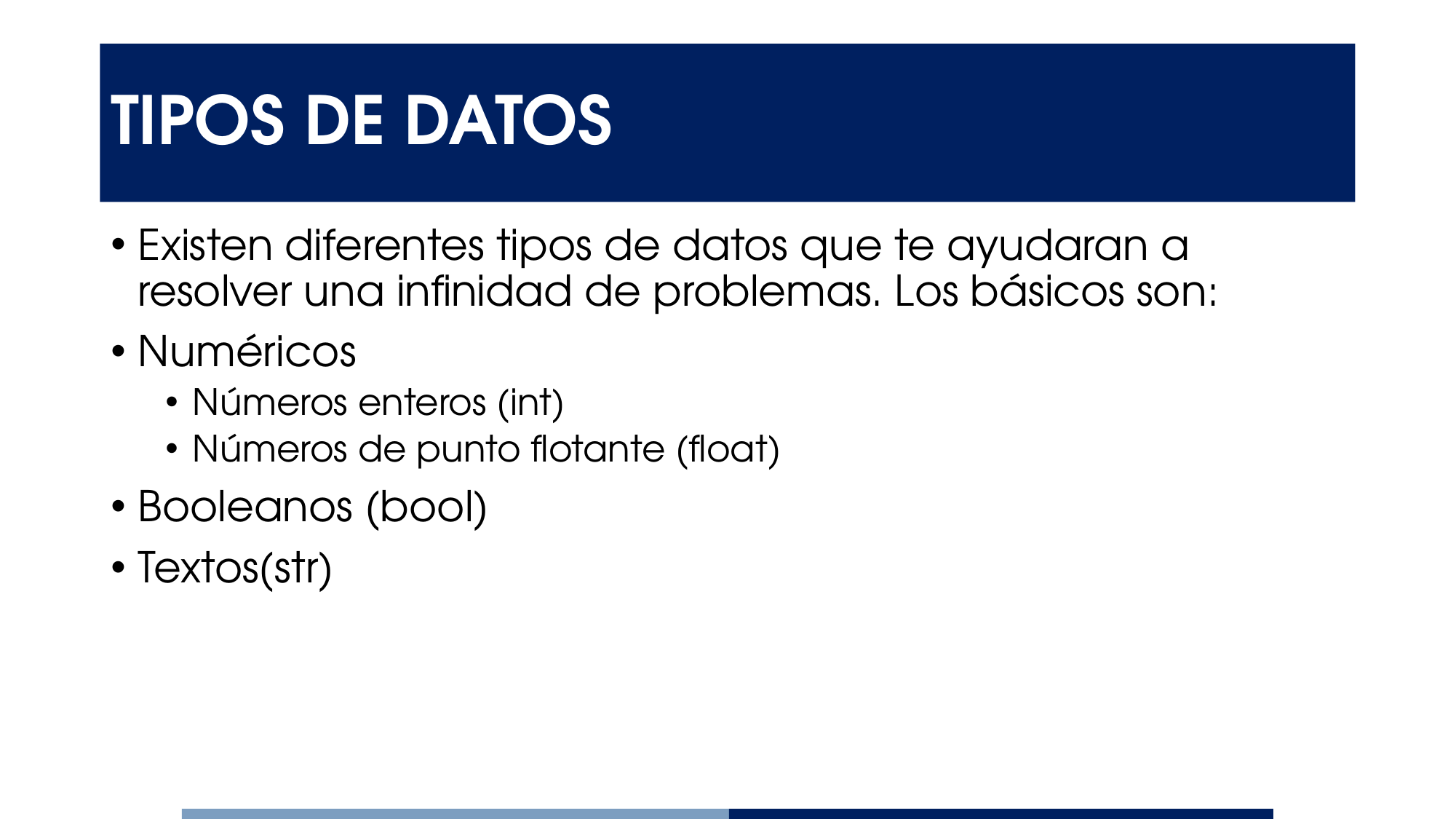

# TIPOS DE DATOS
Existen diferentes tipos de datos que te ayudaran a resolver una infinidad de problemas. Los básicos son:
Numéricos
Números enteros (int)
Números de punto flotante (float)
Booleanos (bool)
Textos(str)